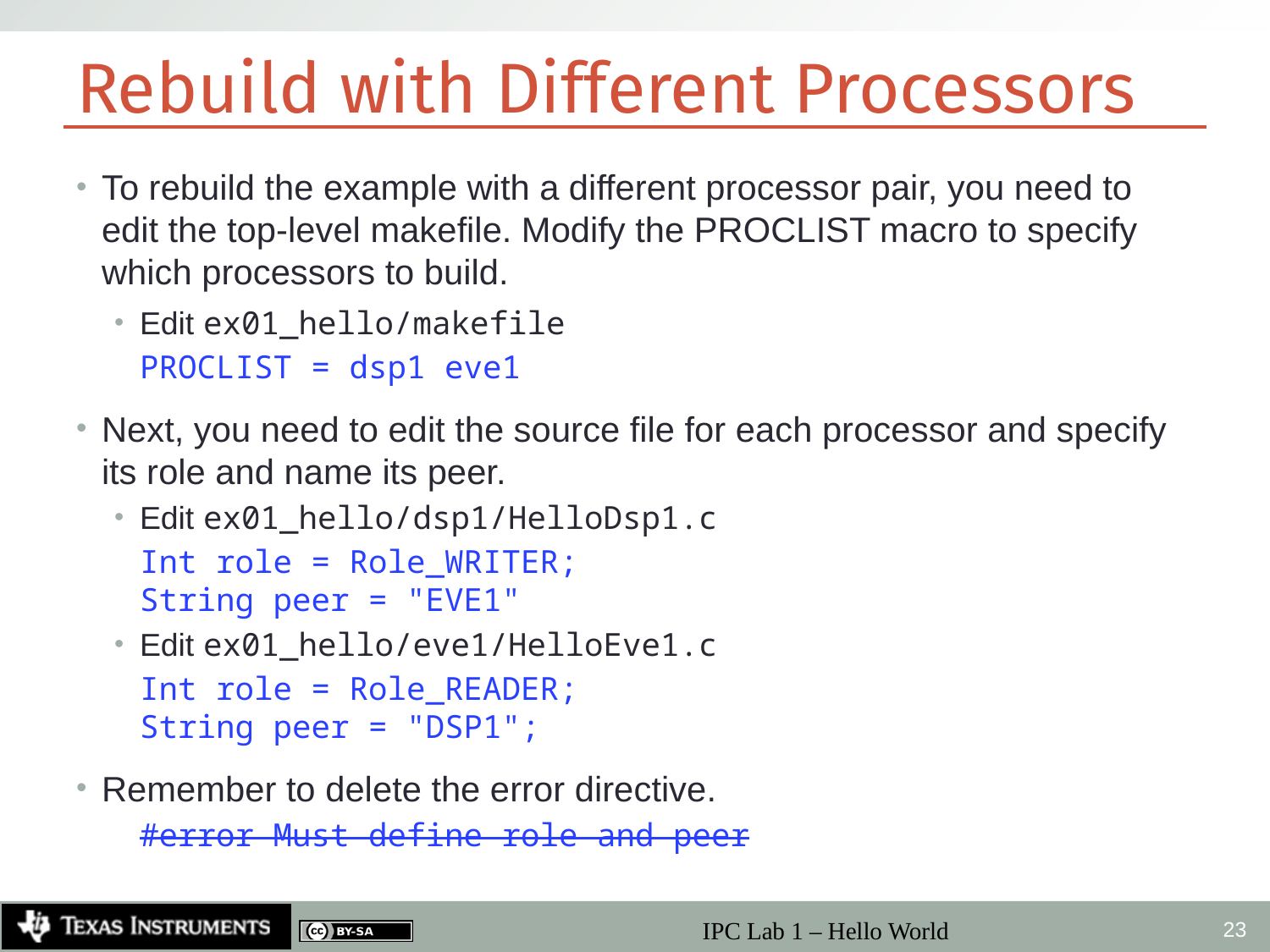

# Rebuild with Different Processors
To rebuild the example with a different processor pair, you need to edit the top-level makefile. Modify the PROCLIST macro to specify which processors to build.
Edit ex01_hello/makefile
PROCLIST = dsp1 eve1
Next, you need to edit the source file for each processor and specify its role and name its peer.
Edit ex01_hello/dsp1/HelloDsp1.c
Int role = Role_WRITER;
String peer = "EVE1"
Edit ex01_hello/eve1/HelloEve1.c
Int role = Role_READER;
String peer = "DSP1";
Remember to delete the error directive.
#error Must define role and peer
23
IPC Lab 1 – Hello World